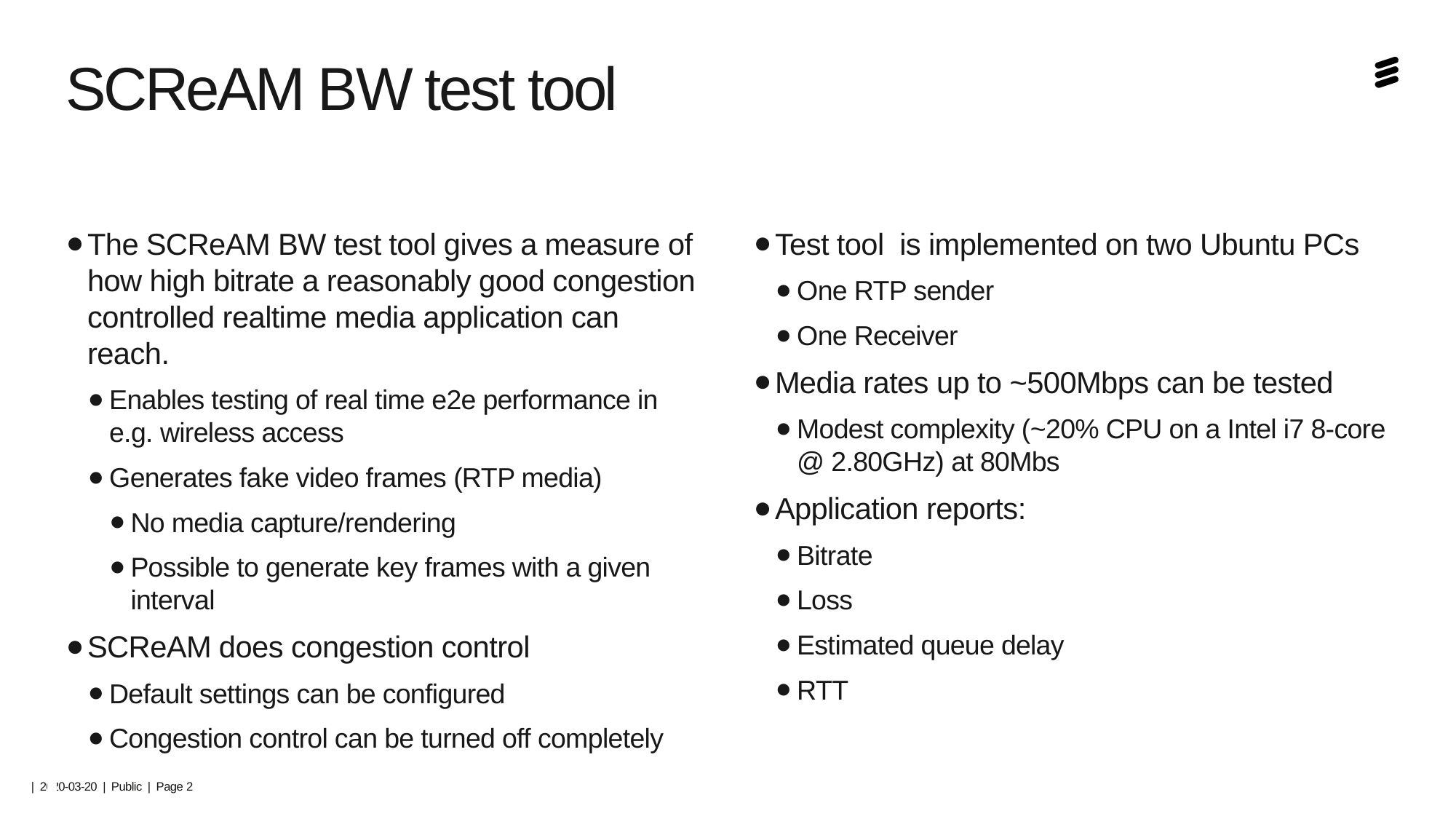

SCReAM BW test tool
The SCReAM BW test tool gives a measure of how high bitrate a reasonably good congestion controlled realtime media application can reach.
Enables testing of real time e2e performance in e.g. wireless access
Generates fake video frames (RTP media)
No media capture/rendering
Possible to generate key frames with a given interval
SCReAM does congestion control
Default settings can be configured
Congestion control can be turned off completely

Test tool  is implemented on two Ubuntu PCs
One RTP sender
One Receiver
Media rates up to ~500Mbps can be tested
Modest complexity (~20% CPU on a Intel i7 8-core @ 2.80GHz) at 80Mbs
Application reports:
Bitrate
Loss
Estimated queue delay
RTT